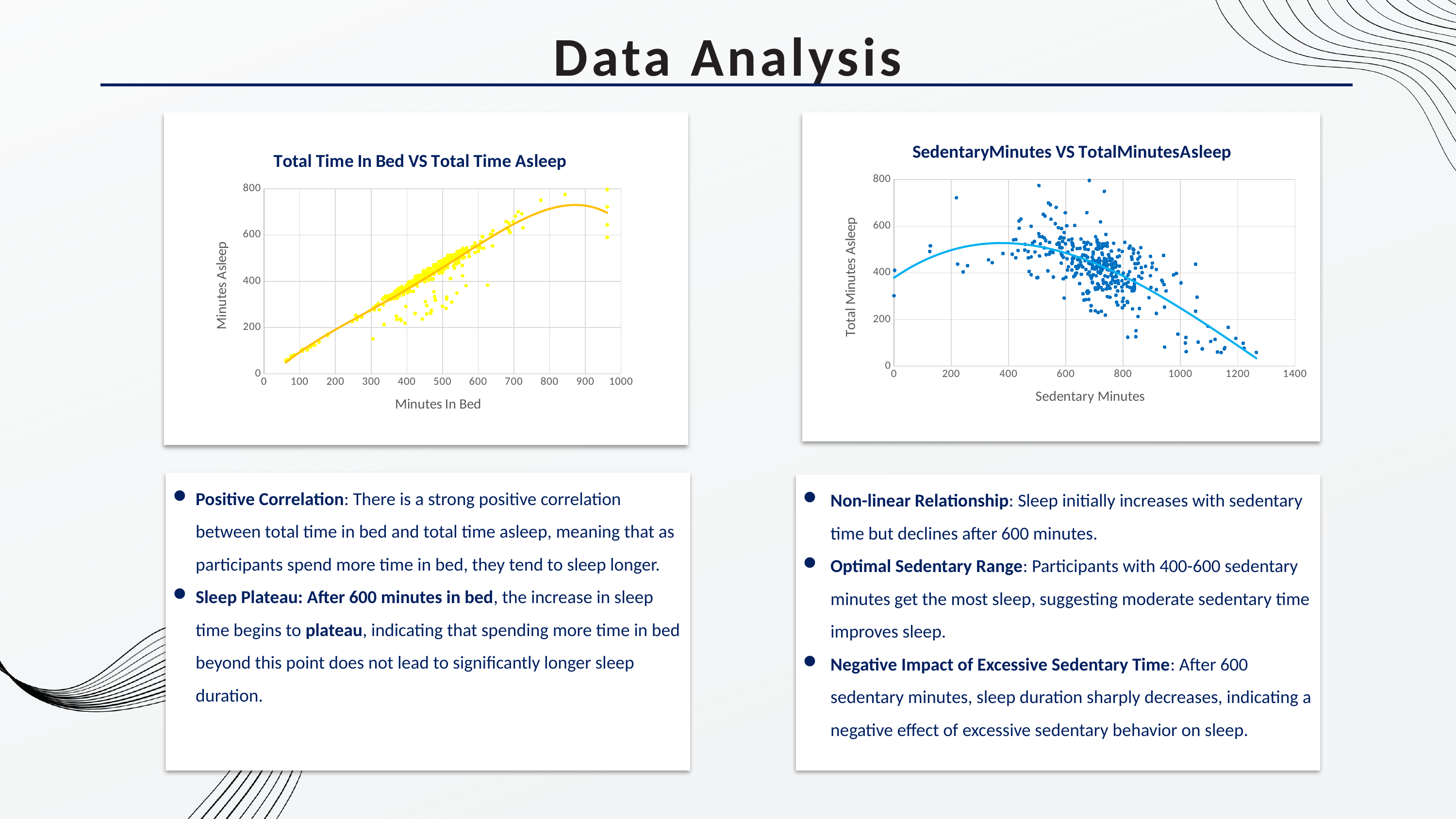

Data Analysis

### Chart: SedentaryMinutes VS TotalMinutesAsleep

| Category | TotalMinutesAsleep |
|---|---|

### Chart: Total Time In Bed VS Total Time Asleep

| Category | TotalMinutesAsleep |
|---|---|
Positive Correlation: There is a strong positive correlation between total time in bed and total time asleep, meaning that as participants spend more time in bed, they tend to sleep longer.
Sleep Plateau: After 600 minutes in bed, the increase in sleep time begins to plateau, indicating that spending more time in bed beyond this point does not lead to significantly longer sleep duration.

Non-linear Relationship: Sleep initially increases with sedentary time but declines after 600 minutes.
Optimal Sedentary Range: Participants with 400-600 sedentary minutes get the most sleep, suggesting moderate sedentary time improves sleep.
Negative Impact of Excessive Sedentary Time: After 600 sedentary minutes, sleep duration sharply decreases, indicating a negative effect of excessive sedentary behavior on sleep.